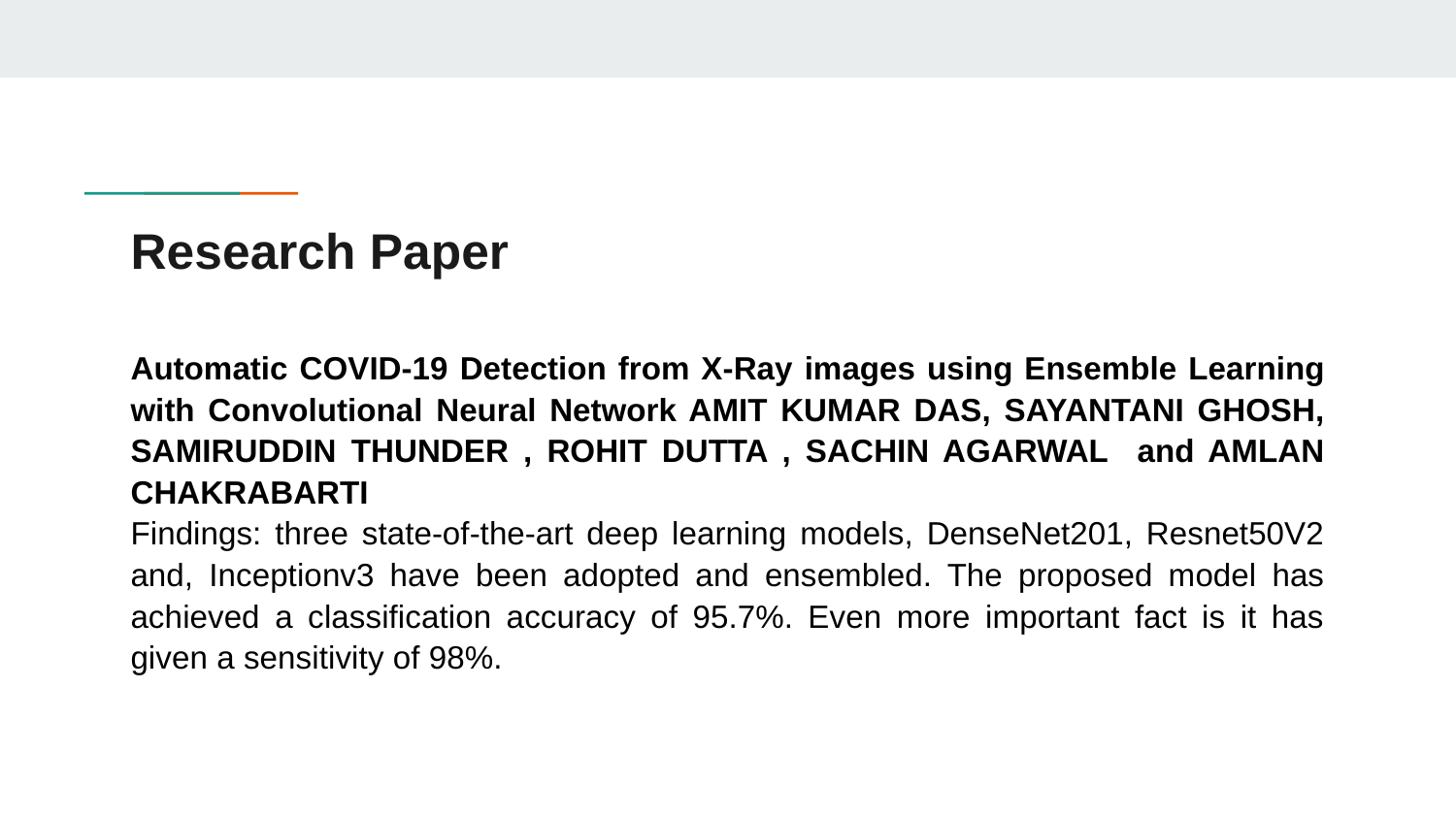

# Research Paper
Automatic COVID-19 Detection from X-Ray images using Ensemble Learning with Convolutional Neural Network AMIT KUMAR DAS, SAYANTANI GHOSH, SAMIRUDDIN THUNDER , ROHIT DUTTA , SACHIN AGARWAL  and AMLAN CHAKRABARTI
Findings: three state-of-the-art deep learning models, DenseNet201, Resnet50V2 and, Inceptionv3 have been adopted and ensembled. The proposed model has achieved a classification accuracy of 95.7%. Even more important fact is it has given a sensitivity of 98%.